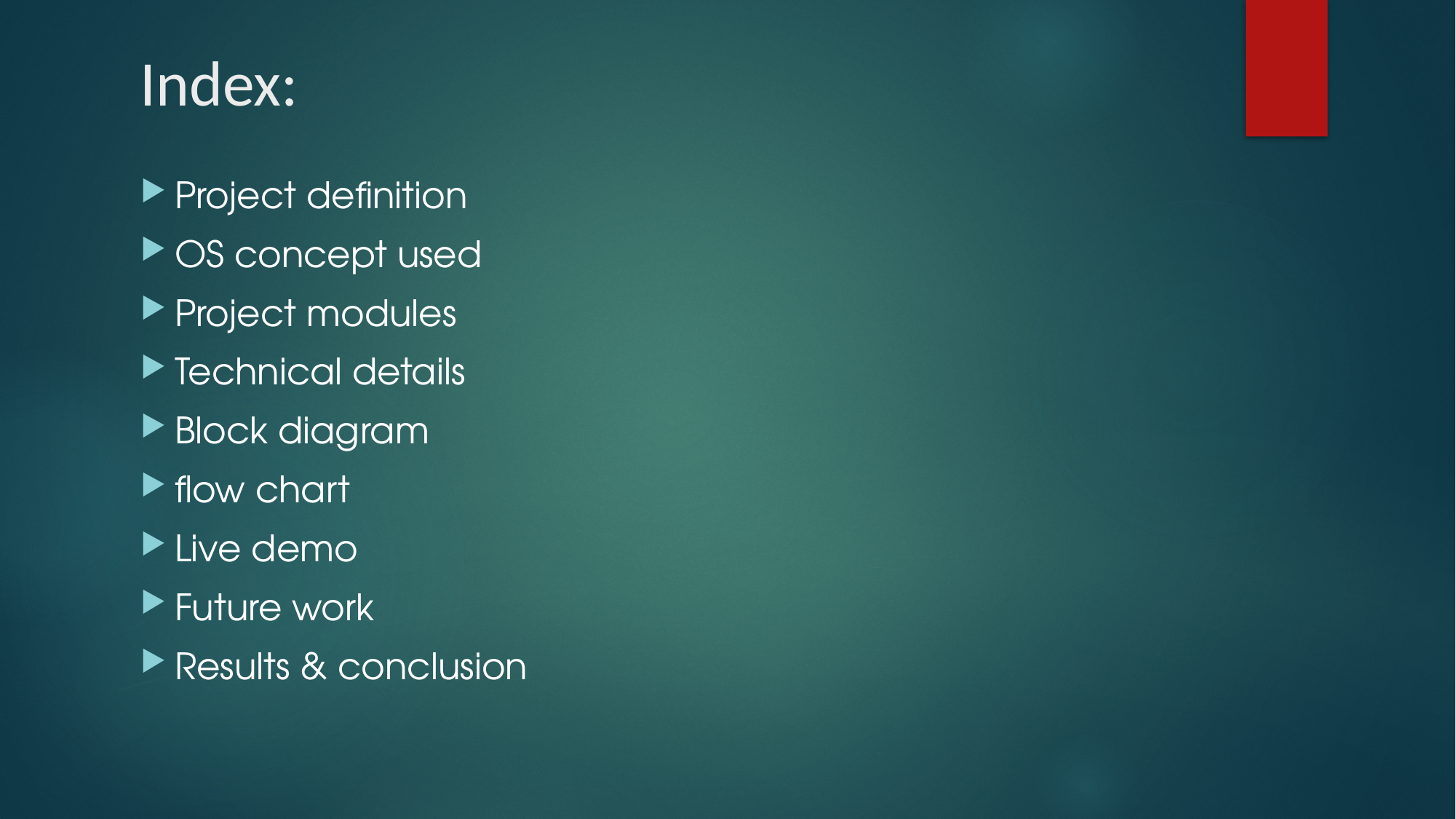

# Index:

Project definition
OS concept used
Project modules
Technical details
Block diagram
flow chart
Live demo
Future work
Results & conclusion